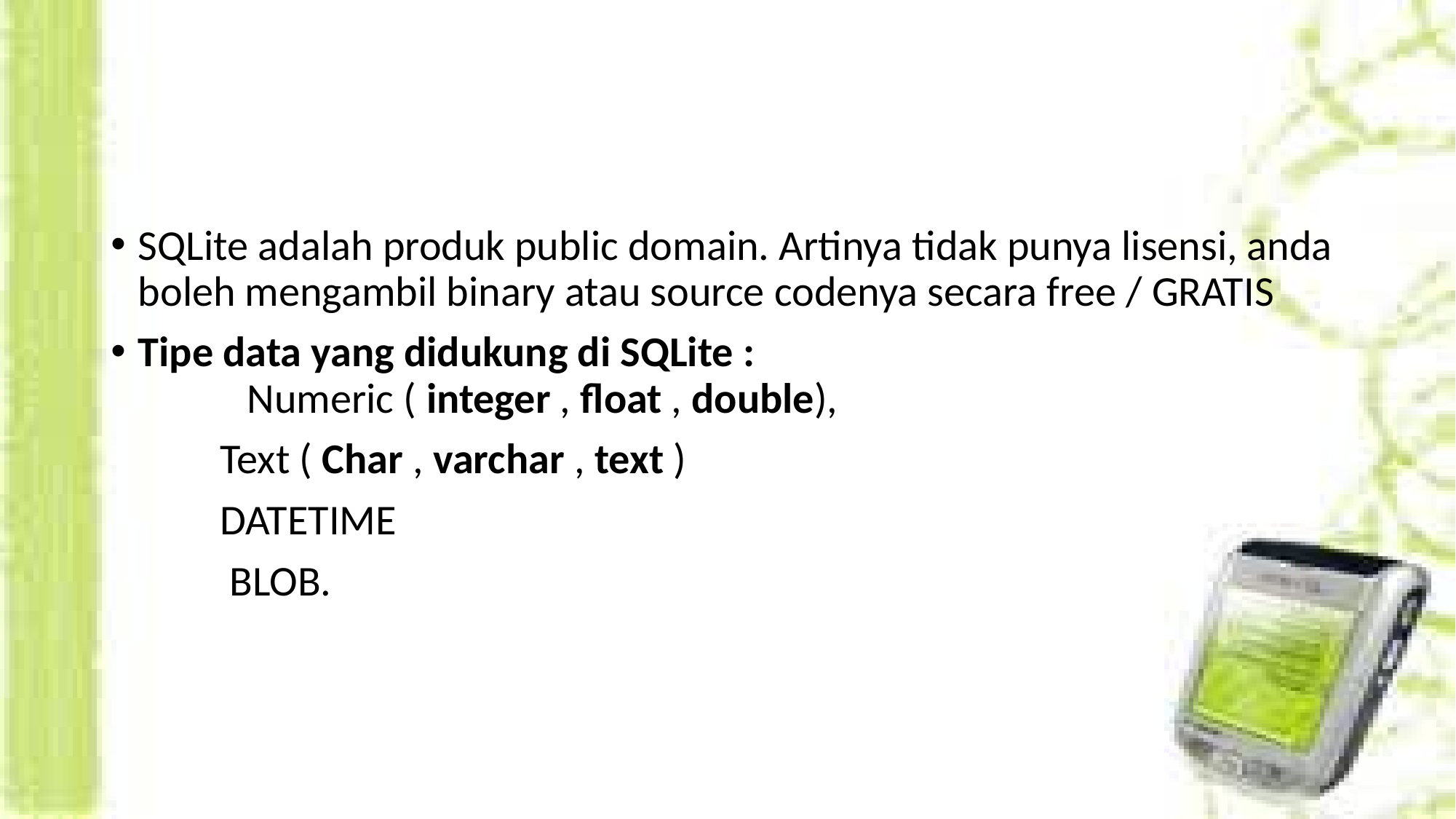

#
SQLite adalah produk public domain. Artinya tidak punya lisensi, anda boleh mengambil binary atau source codenya secara free / GRATIS
Tipe data yang didukung di SQLite : 
	Numeric ( integer , float , double),
	Text ( Char , varchar , text )
	DATETIME
	 BLOB.